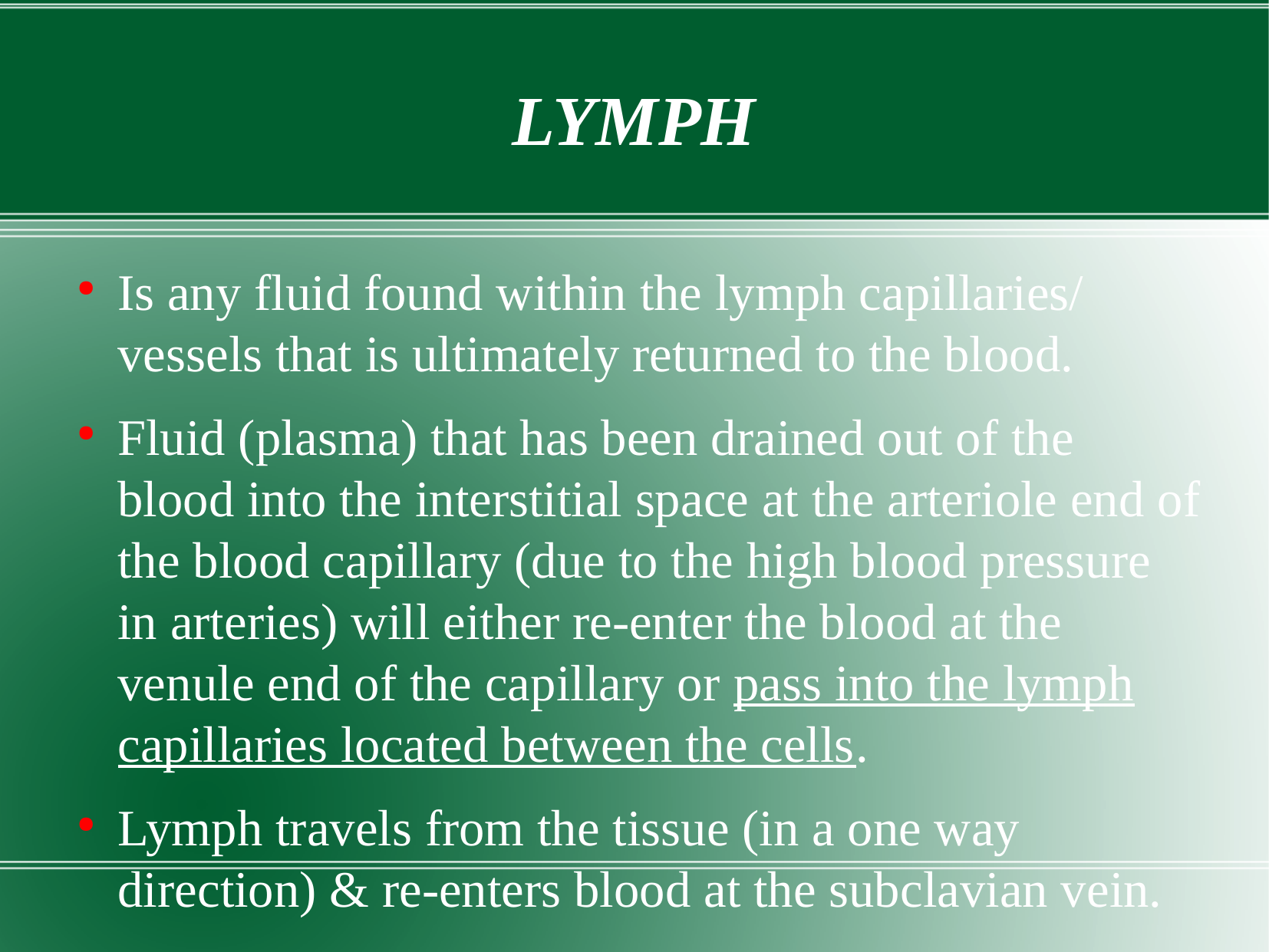

LYMPH
Is any fluid found within the lymph capillaries/ vessels that is ultimately returned to the blood.
Fluid (plasma) that has been drained out of the blood into the interstitial space at the arteriole end of the blood capillary (due to the high blood pressure in arteries) will either re-enter the blood at the venule end of the capillary or pass into the lymph capillaries located between the cells.
Lymph travels from the tissue (in a one way direction) & re-enters blood at the subclavian vein.